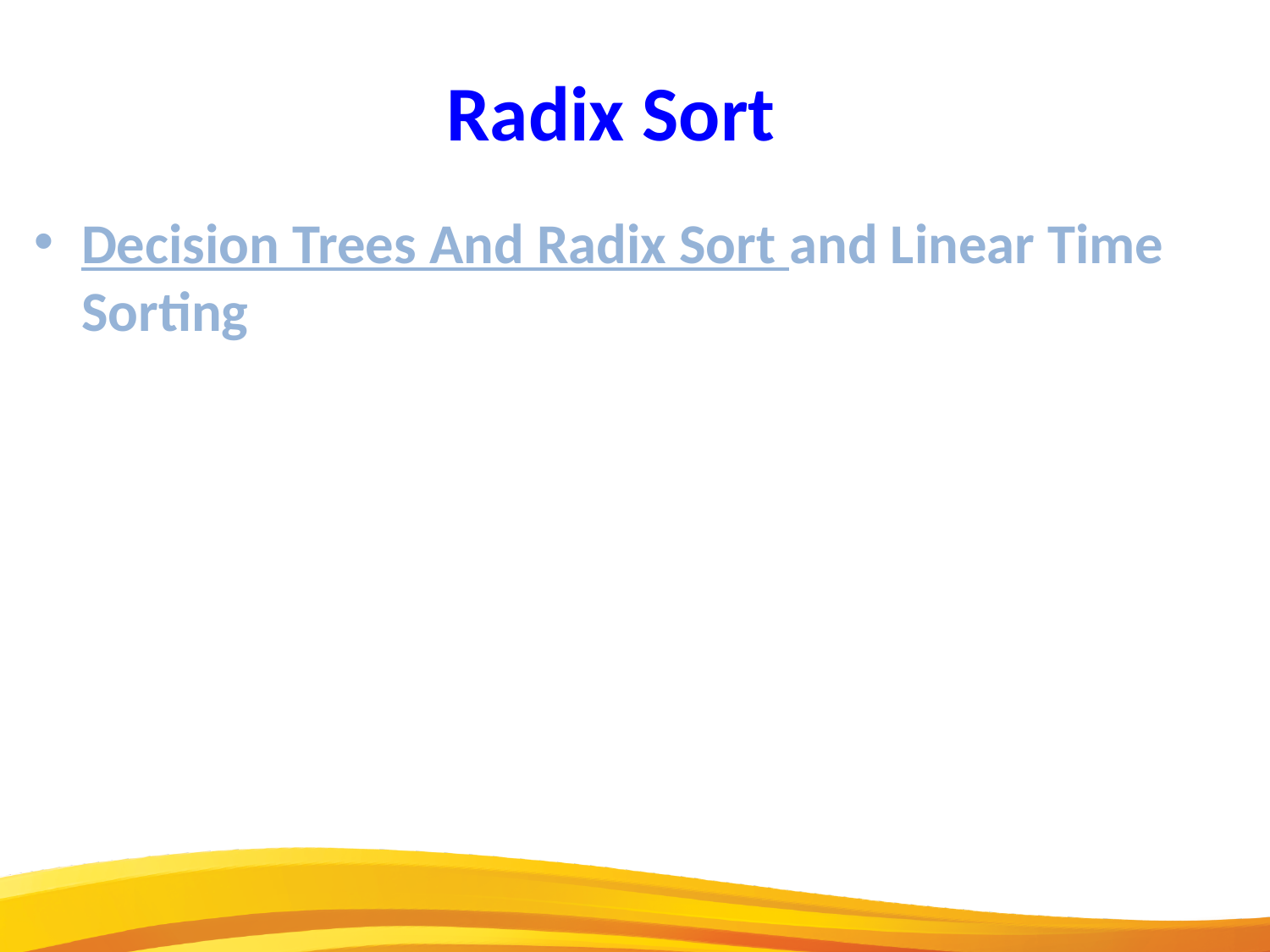

Radix Sort
Decision Trees And Radix Sort and Linear Time Sorting

6